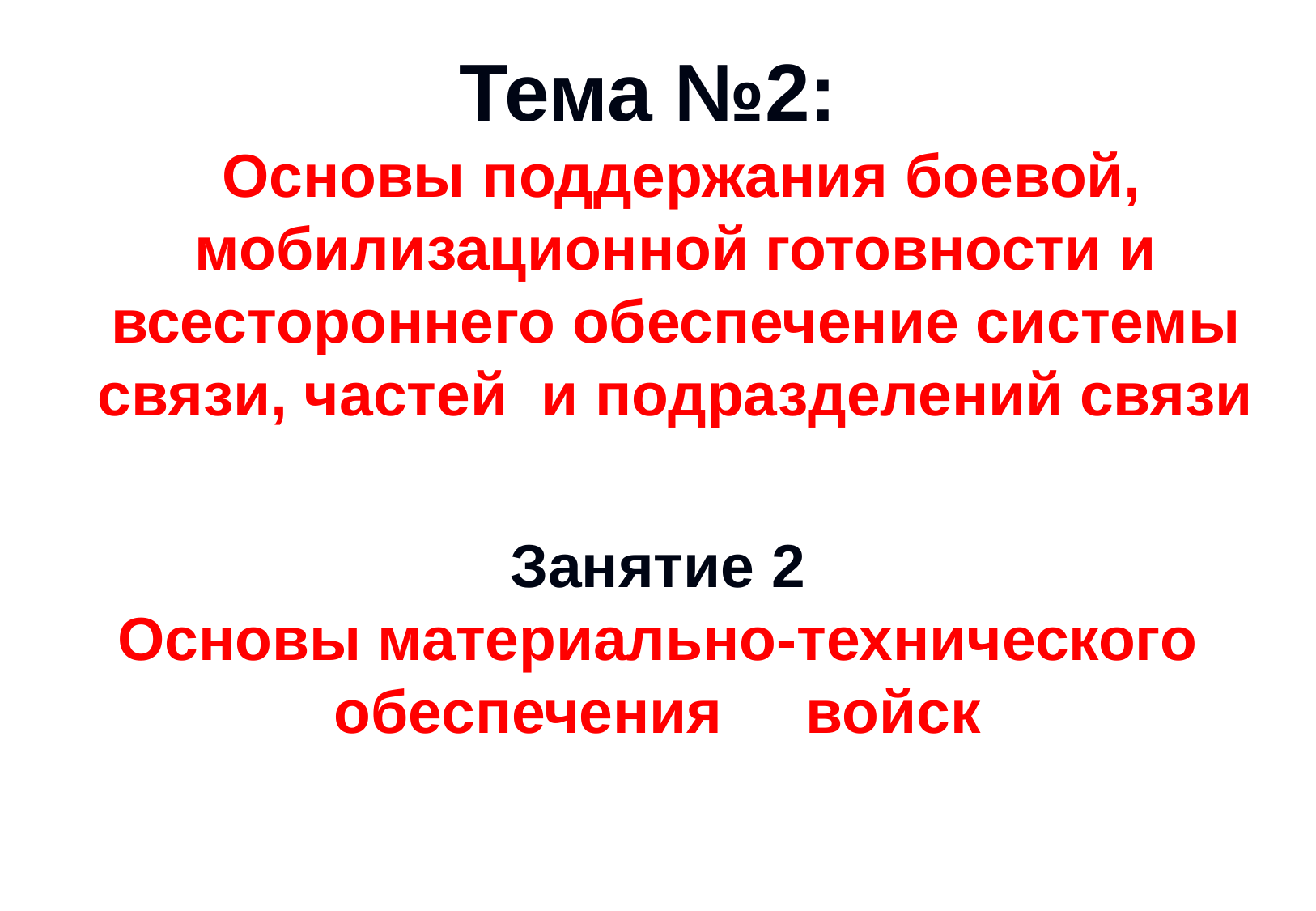

Тема №2:
Основы поддержания боевой, мобилизационной готовности и всестороннего обеспечение системы связи, частей  и подразделений связи
Занятие 2
Основы материально-технического обеспечения     войск